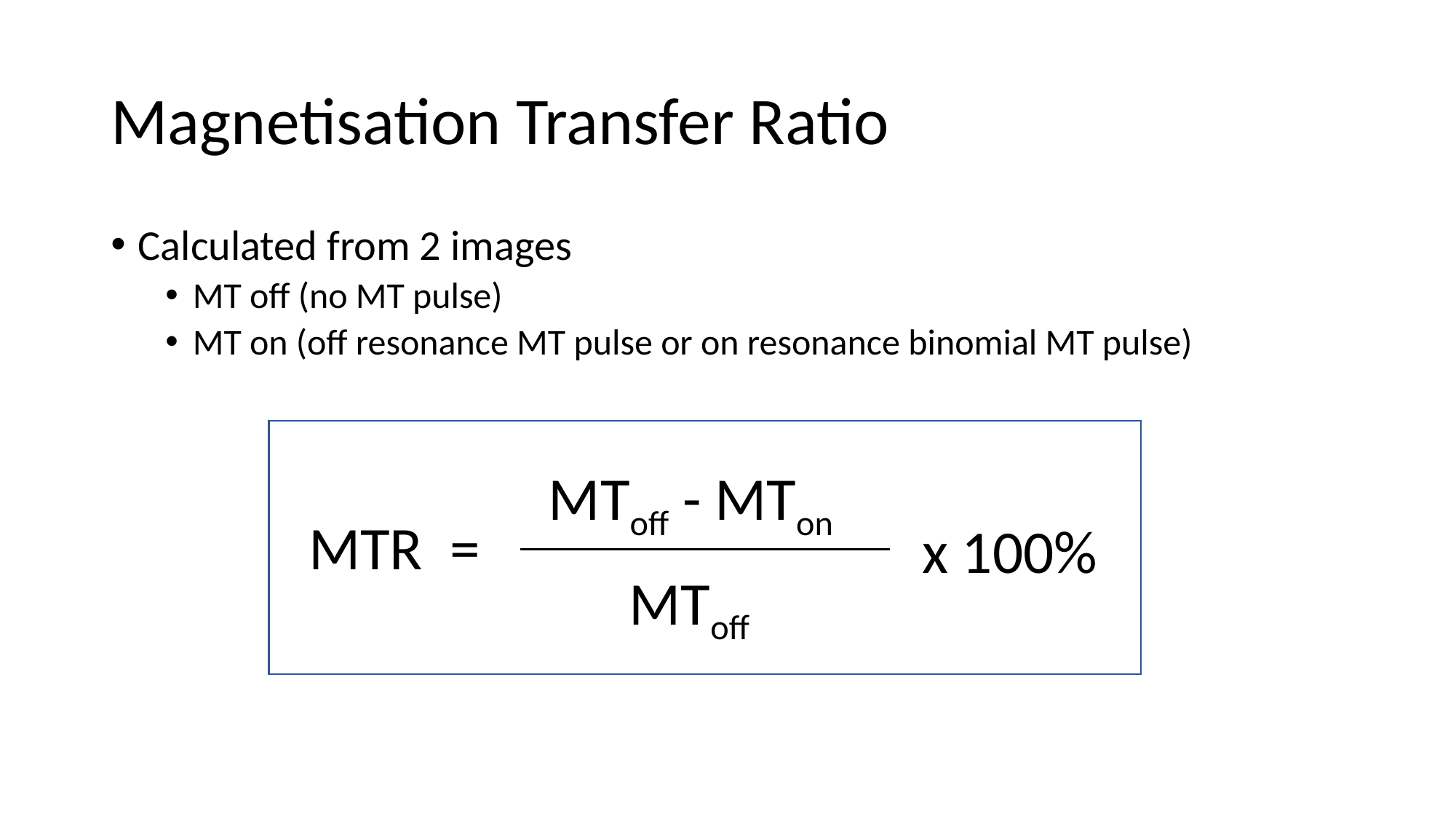

# Magnetisation Transfer Ratio
Calculated from 2 images
MT off (no MT pulse)
MT on (off resonance MT pulse or on resonance binomial MT pulse)

MToff - MTon
MTR  =
x 100%
MToff